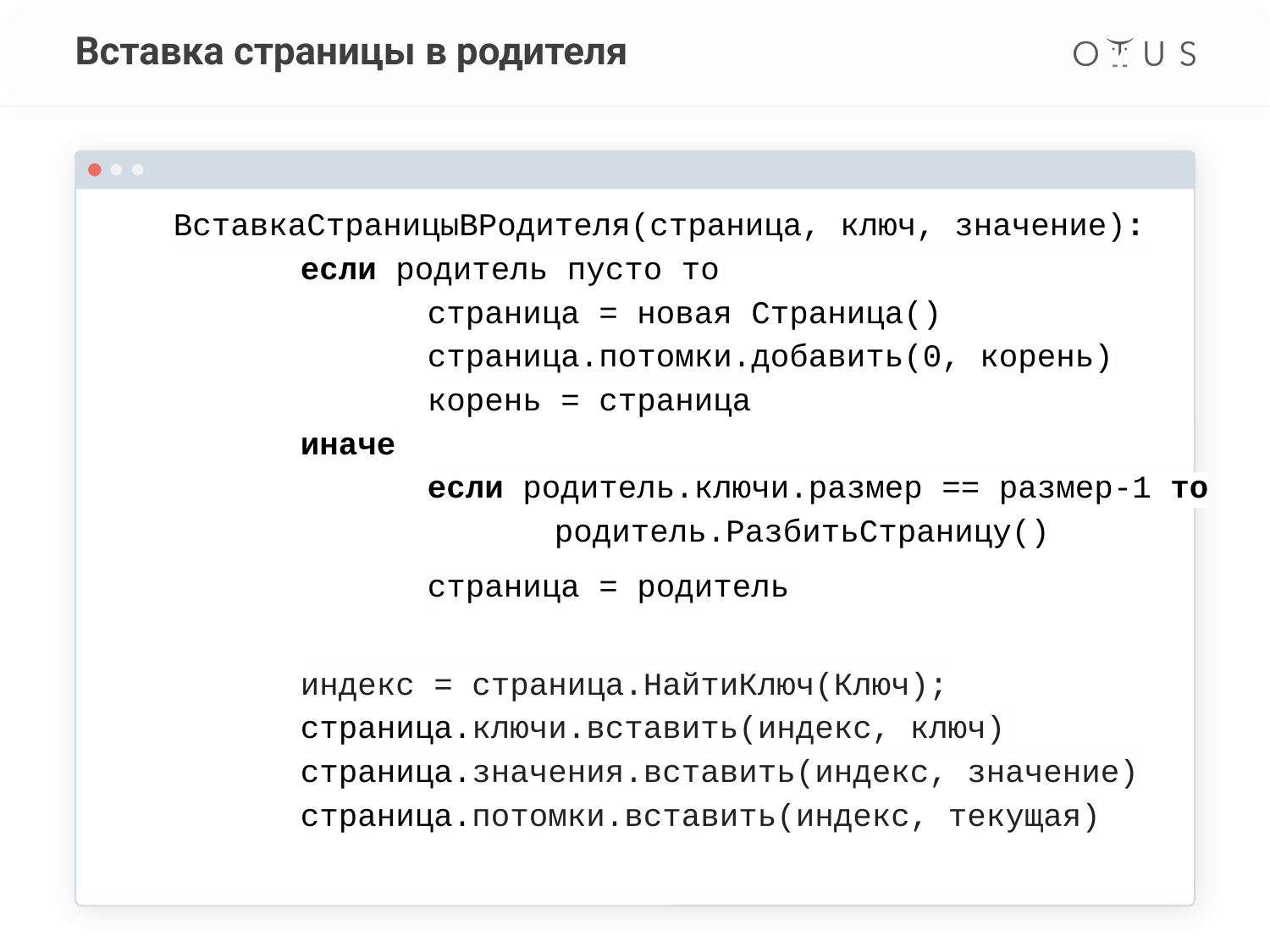

# Вставка страницы в родителя
ВставкаСтраницыВРодителя(страница, ключ, значение):
	если родитель пусто то
		страница = новая Страница()
		страница.потомки.добавить(0, корень)
		корень = страница
	иначе
		если родитель.ключи.размер == размер-1 то
			родитель.РазбитьСтраницу()
		страница = родитель
	индекс = страница.НайтиКлюч(Ключ);
	страница.ключи.вставить(индекс, ключ)
	страница.значения.вставить(индекс, значение)
	страница.потомки.вставить(индекс, текущая)